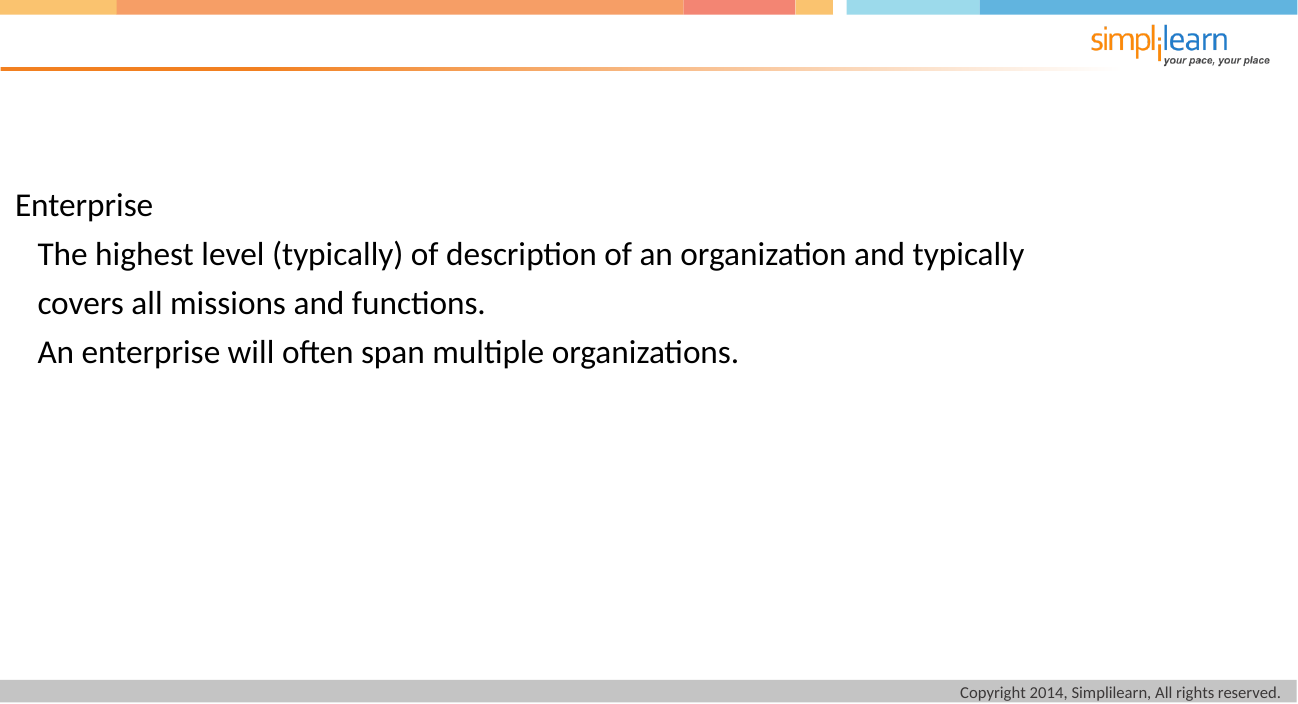

Enterprise
   The highest level (typically) of description of an organization and typically
   covers all missions and functions.
   An enterprise will often span multiple organizations.